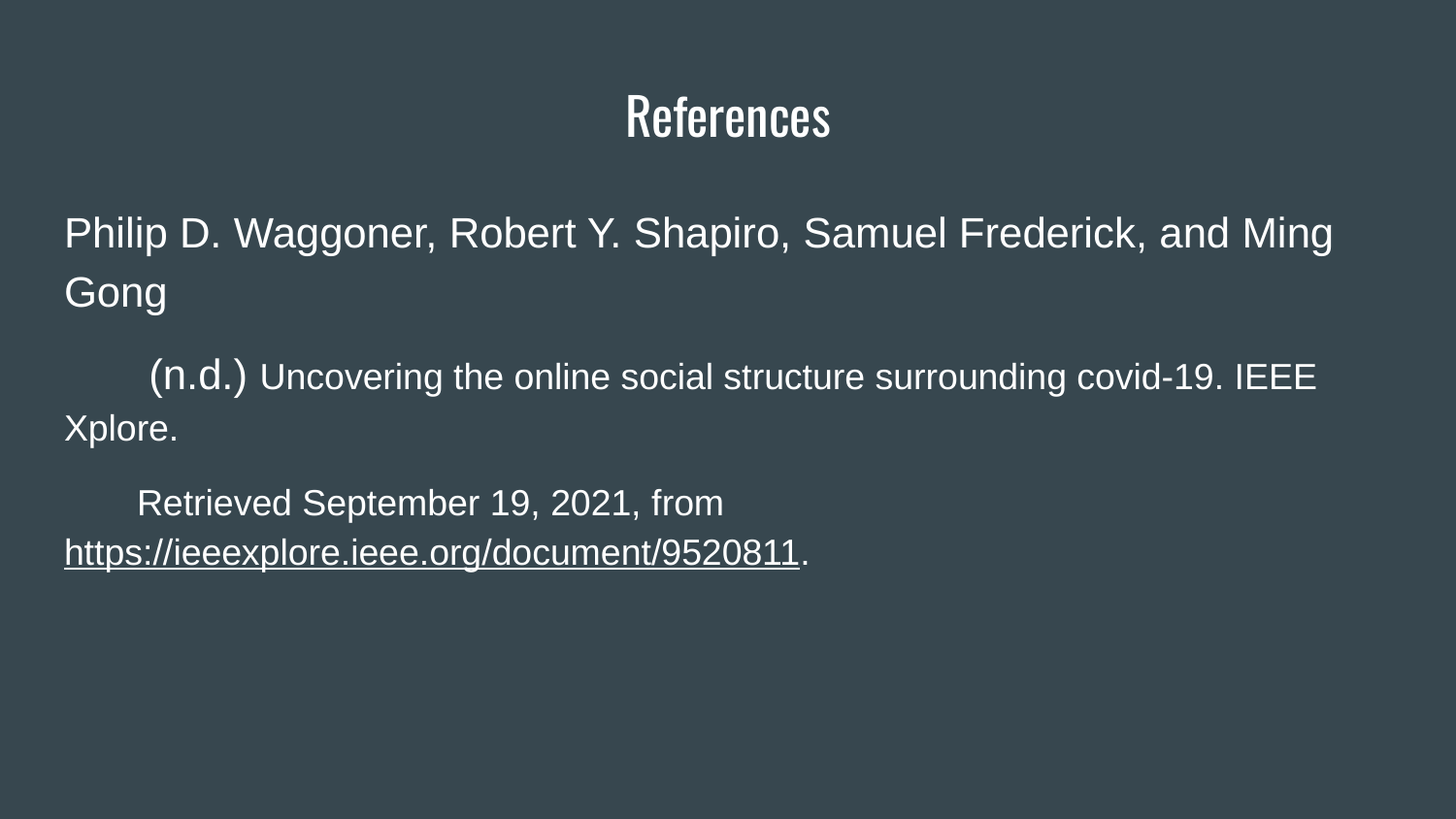

# References
Philip D. Waggoner, Robert Y. Shapiro, Samuel Frederick, and Ming Gong
 (n.d.) Uncovering the online social structure surrounding covid-19. IEEE Xplore.
Retrieved September 19, 2021, from https://ieeexplore.ieee.org/document/9520811.